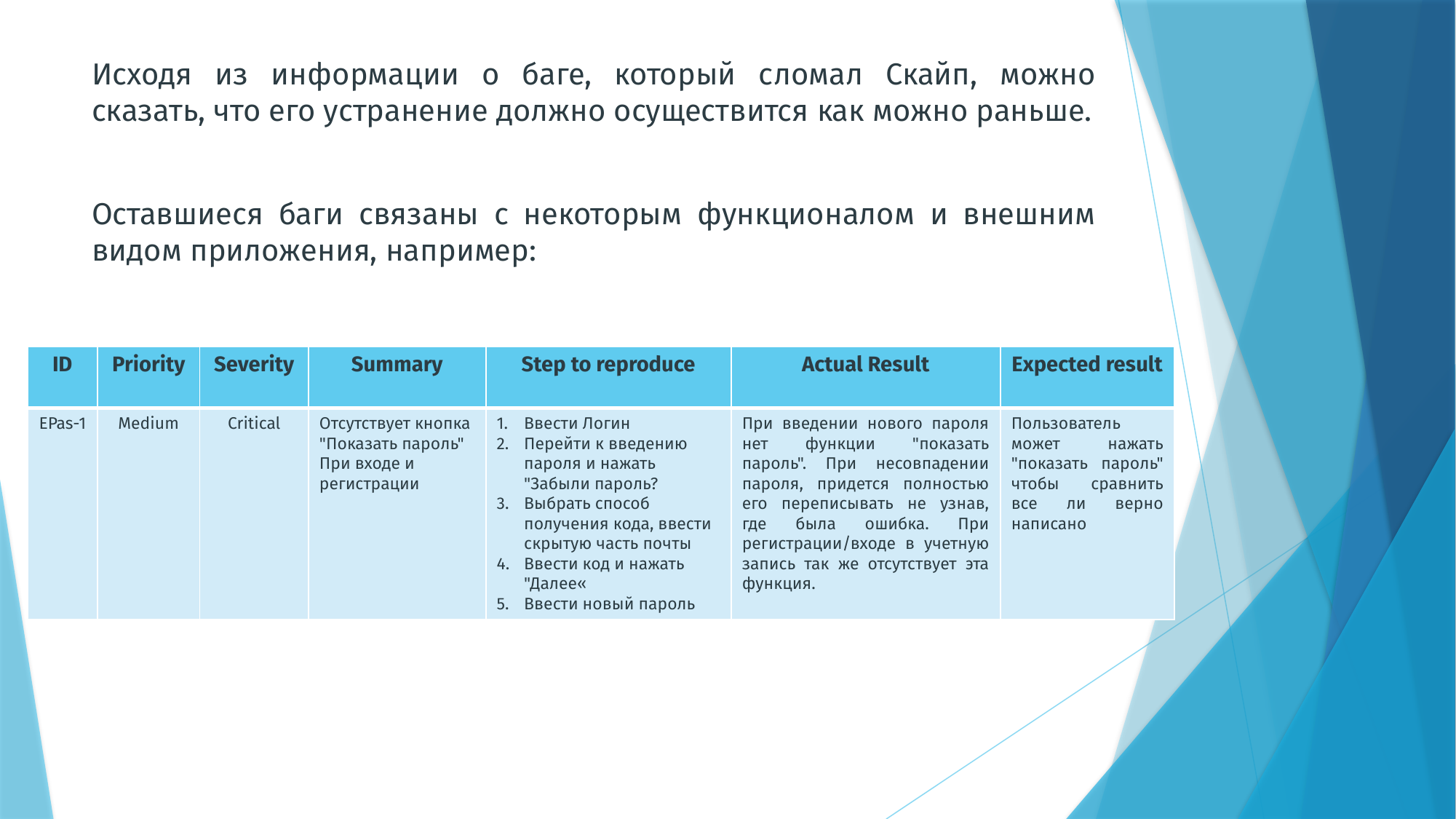

Исходя из информации о баге, который сломал Скайп, можно сказать, что его устранение должно осуществится как можно раньше.

Оставшиеся баги связаны с некоторым функционалом и внешним видом приложения, например:
| ID | Priority | Severity | Summary | Step to reproduce | Actual Result | Expected result |
| --- | --- | --- | --- | --- | --- | --- |
| EPas-1 | Medium | Critical | Отсутствует кнопка "Показать пароль" При входе и регистрации | Ввести Логин Перейти к введению пароля и нажать "Забыли пароль? Выбрать способ получения кода, ввести скрытую часть почты Ввести код и нажать "Далее« Ввести новый пароль | При введении нового пароля нет функции "показать пароль". При несовпадении пароля, придется полностью его переписывать не узнав, где была ошибка. При регистрации/входе в учетную запись так же отсутствует эта функция. | Пользователь может нажать "показать пароль" чтобы сравнить все ли верно написано |